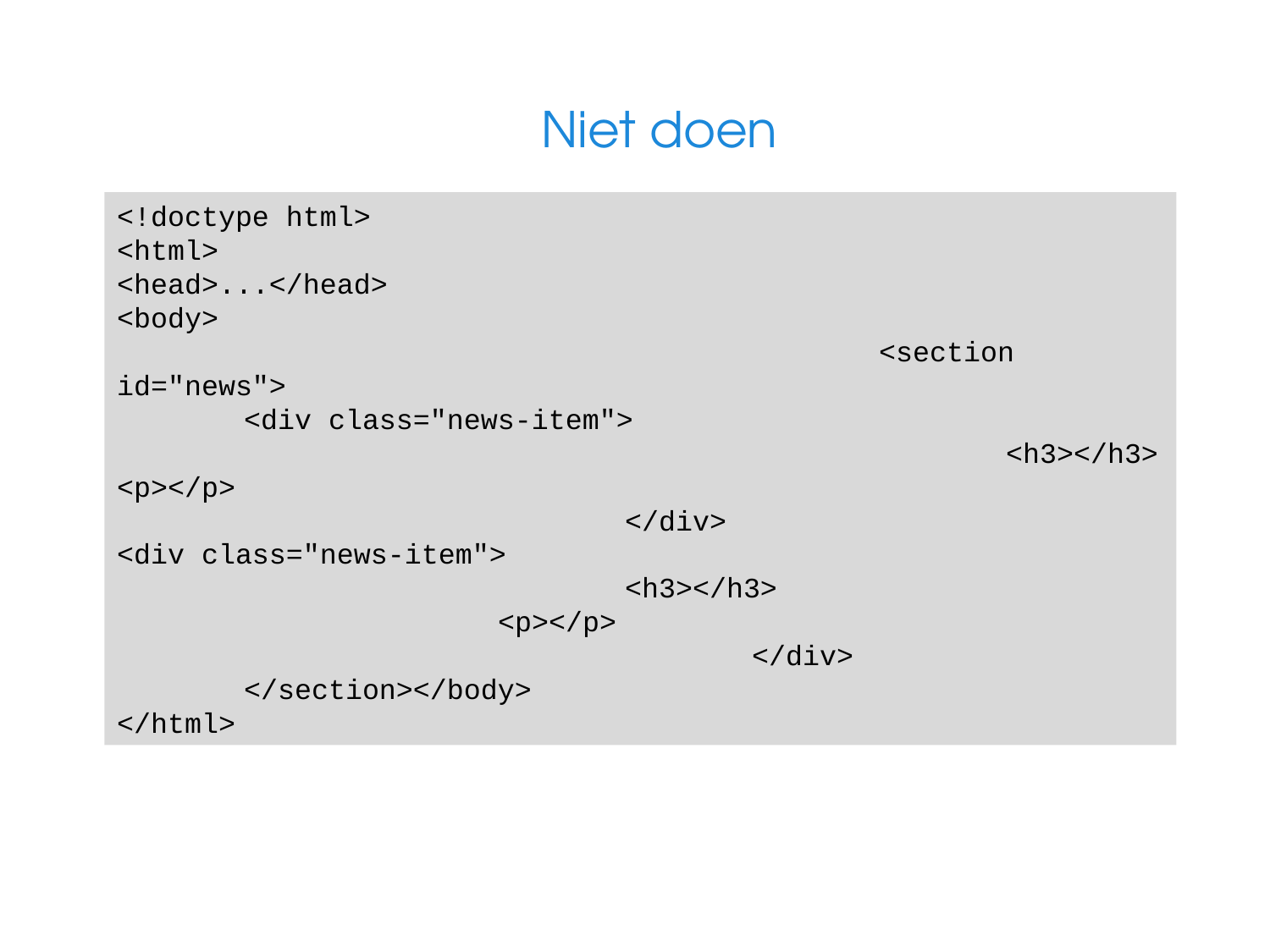

Niet doen
<!doctype html>
<html>
<head>...</head>
<body>
						<section id="news">
	<div class="news-item">
							<h3></h3>
<p></p>
				</div>
<div class="news-item">
				<h3></h3>
			<p></p>
					</div>
	</section></body>
</html>